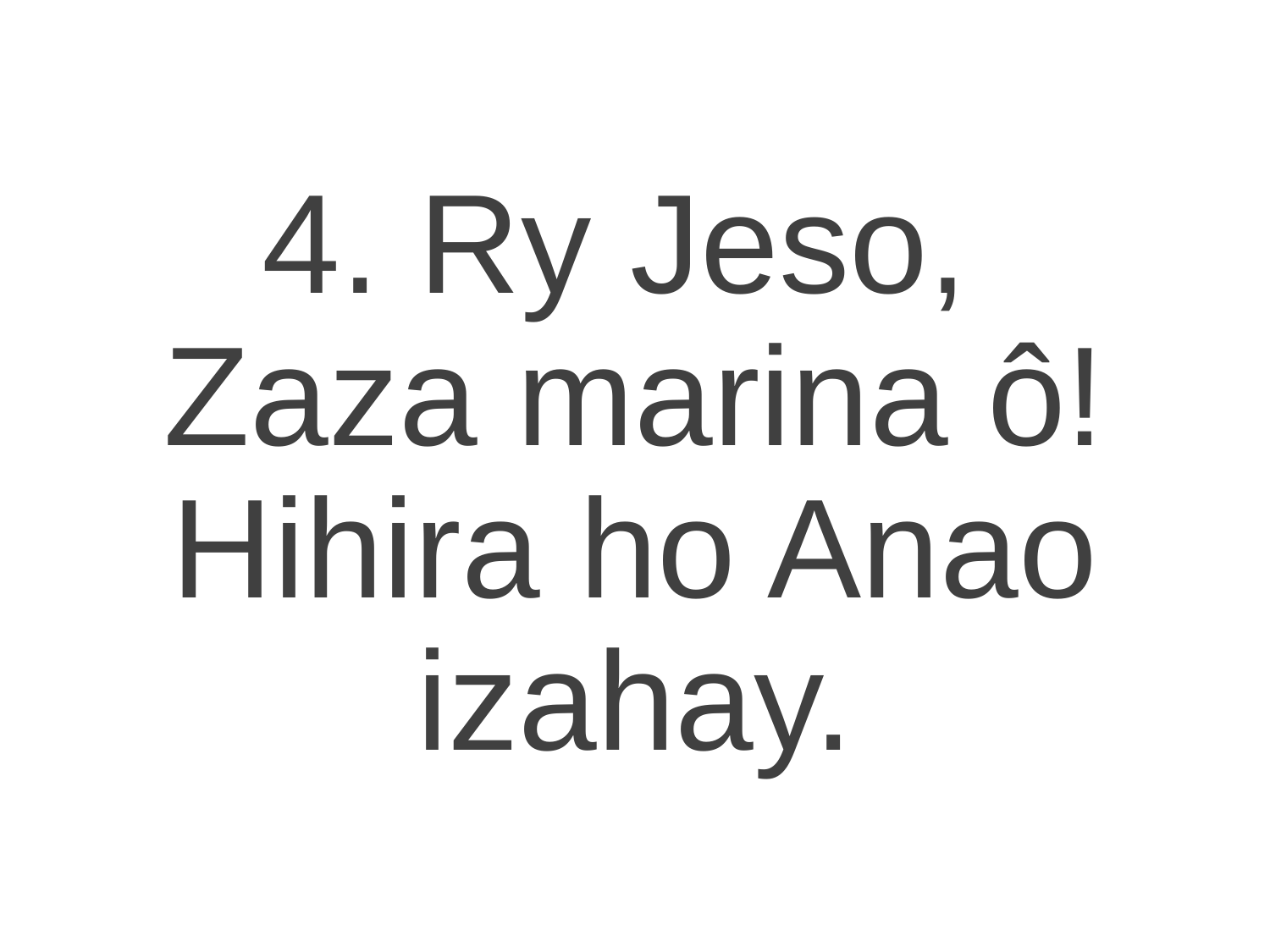

4. Ry Jeso,
Zaza marina ô!
Hihira ho Anao izahay.